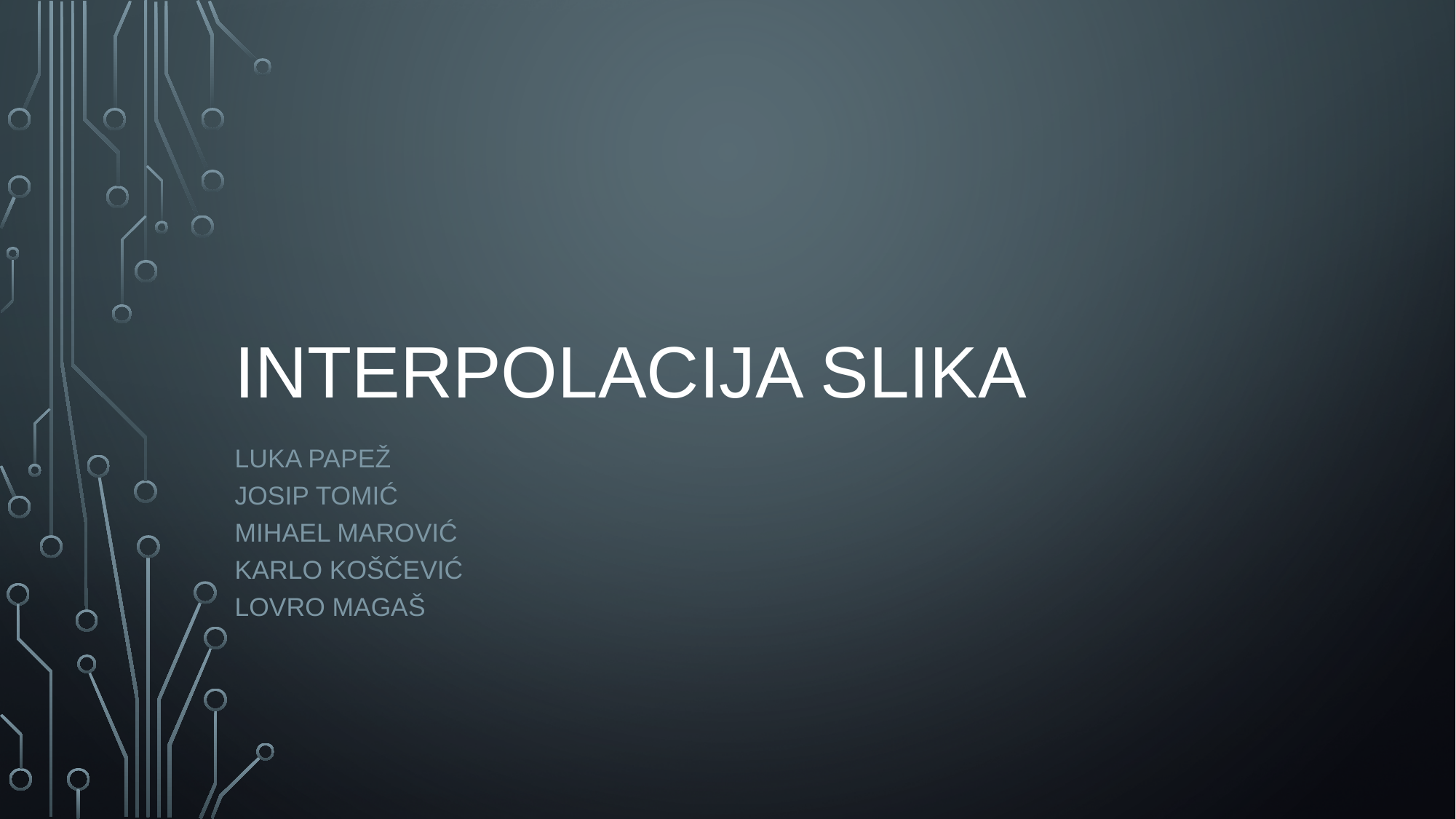

# Interpolacija slika
Luka Papež
Josip Tomić
Mihael Marović
Karlo Koščević
Lovro Magaš